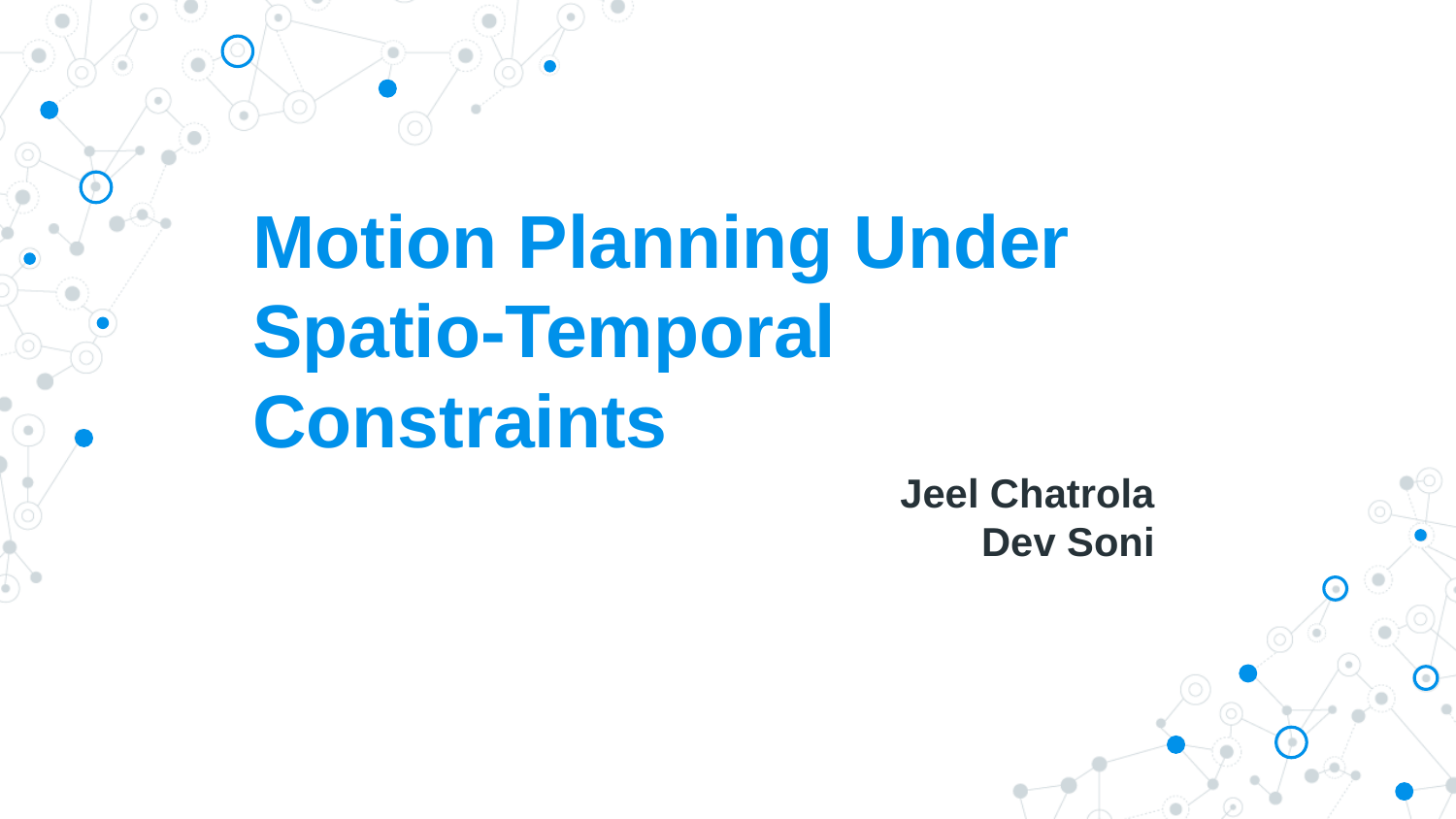

# Motion Planning Under Spatio-Temporal Constraints
Jeel Chatrola
Dev Soni